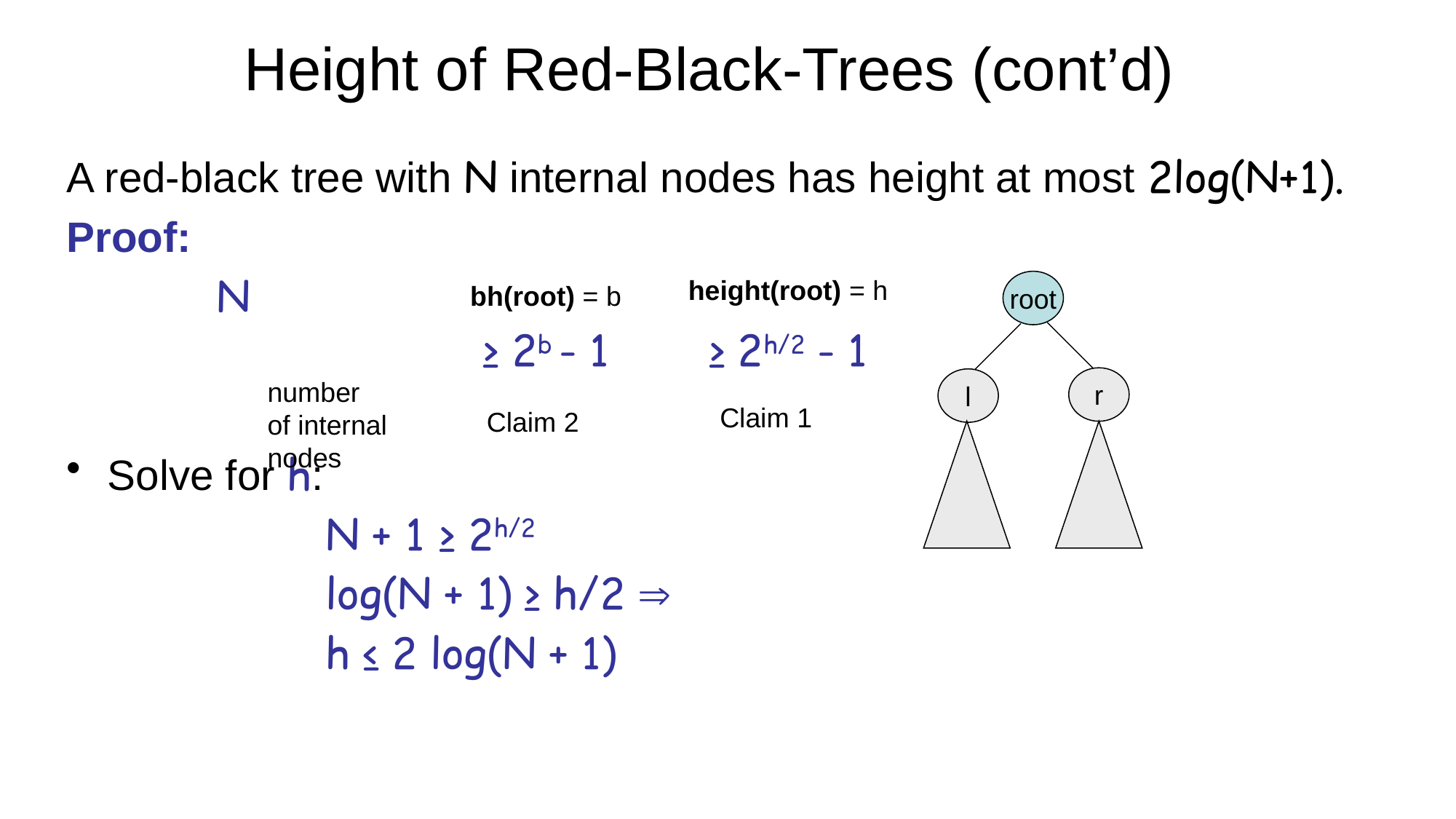

# Height of Red-Black-Trees (cont’d)
A red-black tree with N internal nodes has height at most 2log(N+1).
Proof:
		N

Solve for h:
			N + 1  ≥ 2h/2
			log(N + 1) ≥ h/2 ⇒
			h ≤ 2 log(N + 1)
height(root) = h
root
bh(root) = b
≥ 2h/2 - 1
≥ 2b - 1

r
l
number
of internal
nodes
Claim 1
Claim 2